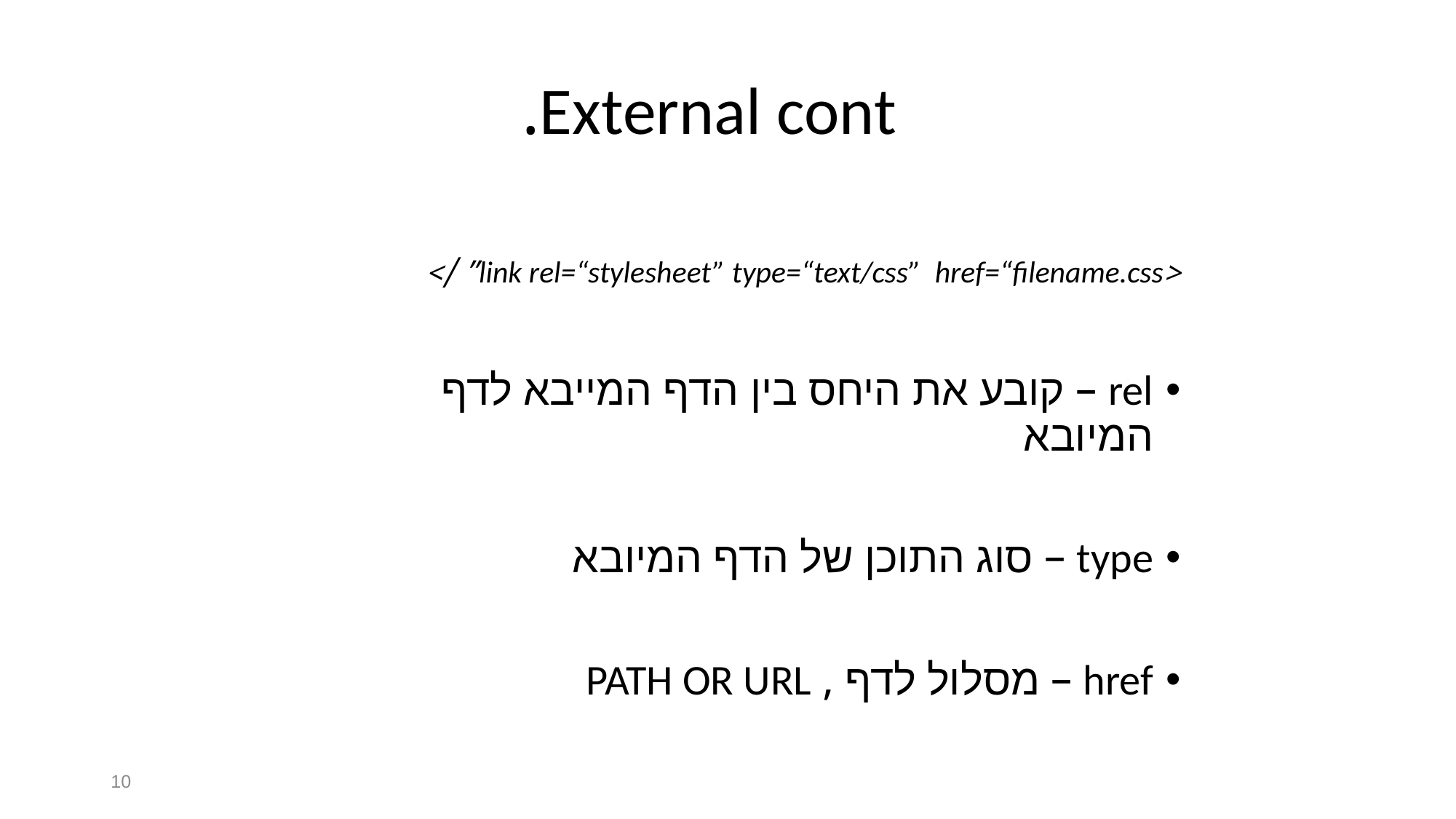

# External cont.
<link rel=“stylesheet” type=“text/css”  href=“filename.css” />

rel – קובע את היחס בין הדף המייבא לדף המיובא

type – סוג התוכן של הדף המיובא

href – מסלול לדף , PATH OR URL
10